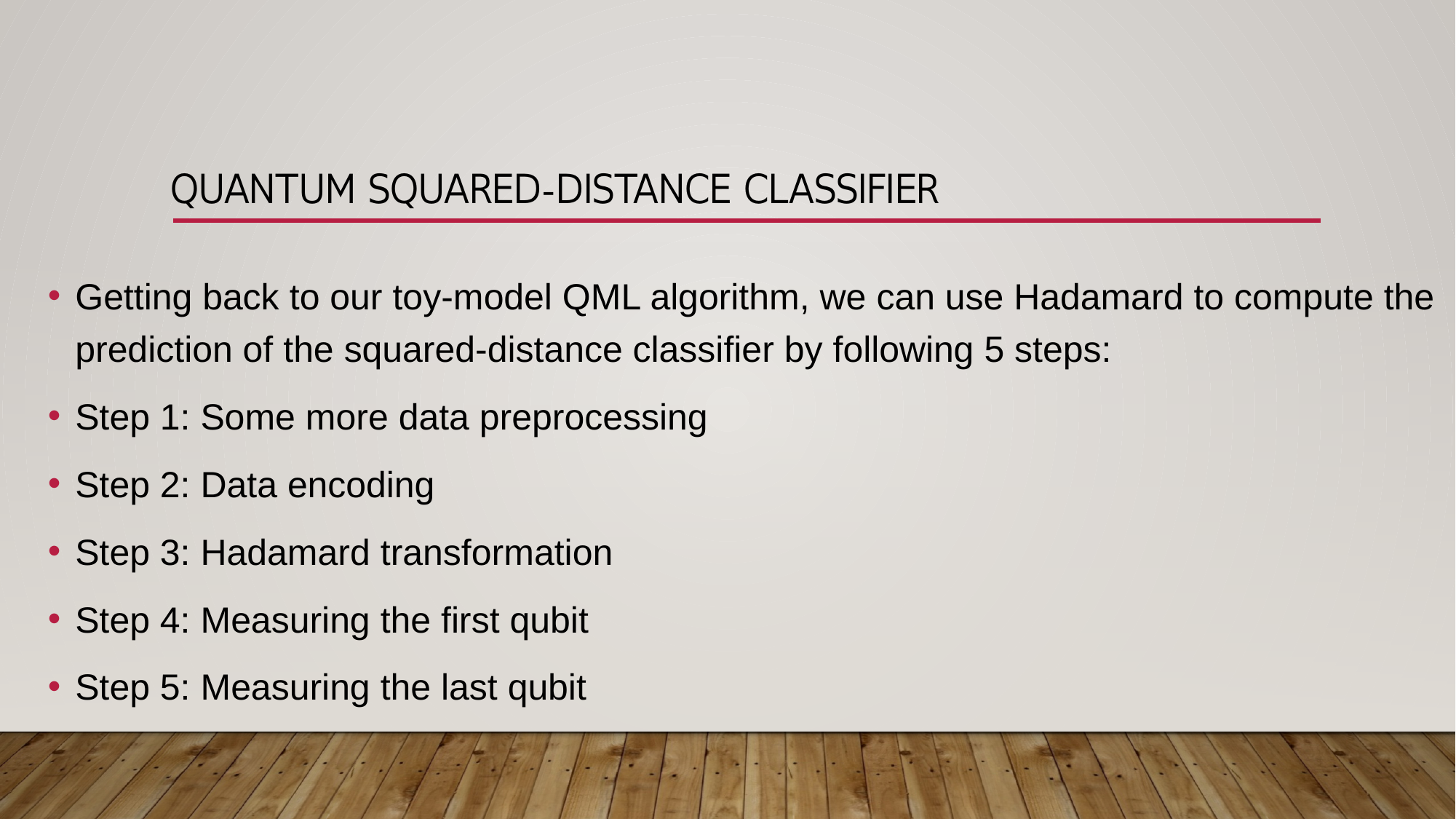

# Quantum squared-distance classifier

Getting back to our toy-model QML algorithm, we can use Hadamard to compute the prediction of the squared-distance classifier by following 5 steps:
Step 1: Some more data preprocessing
Step 2: Data encoding
Step 3: Hadamard transformation
Step 4: Measuring the first qubit
Step 5: Measuring the last qubit